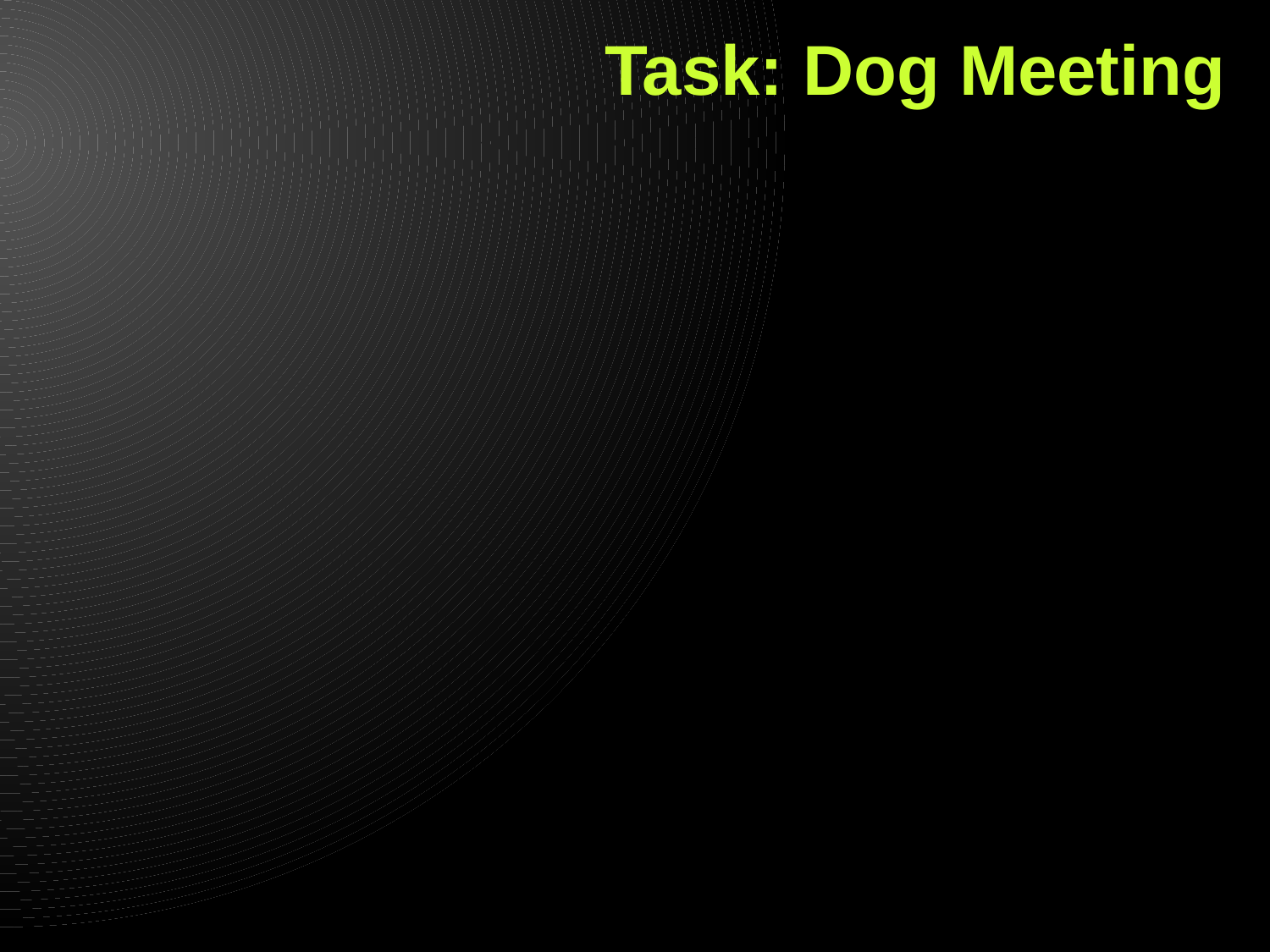

# Task: Dog Meeting
Our task is as follows:
Create 3 dogs
First should be named “Sharo”, second – “Rex” and the last – left without name
Note:
Use the Dog class from the previous example!